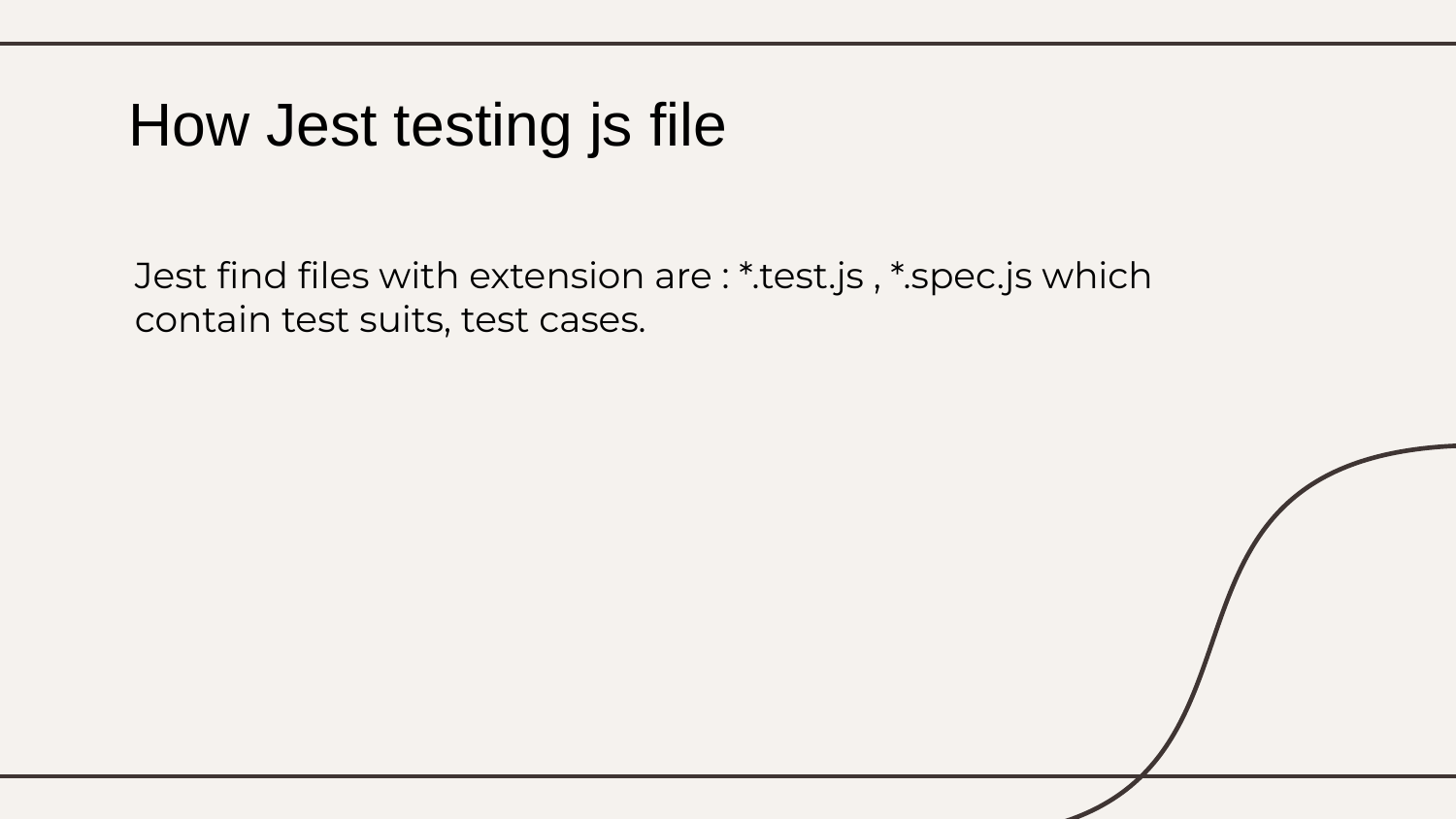

# How Jest testing js file
Jest find files with extension are : *.test.js , *.spec.js which contain test suits, test cases.